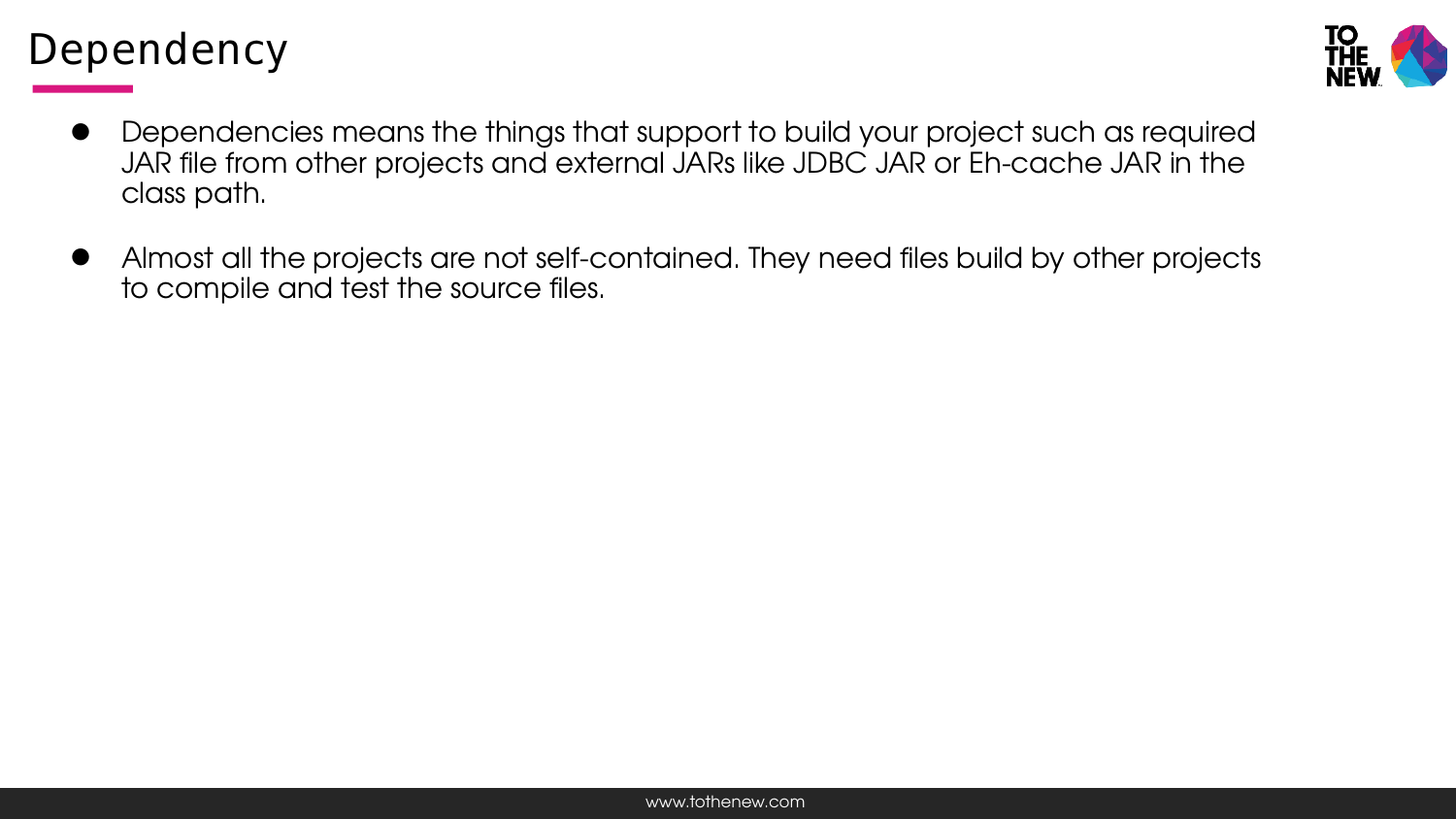

# Dependency
Dependencies means the things that support to build your project such as required JAR file from other projects and external JARs like JDBC JAR or Eh-cache JAR in the class path.
Almost all the projects are not self-contained. They need files build by other projects to compile and test the source files.